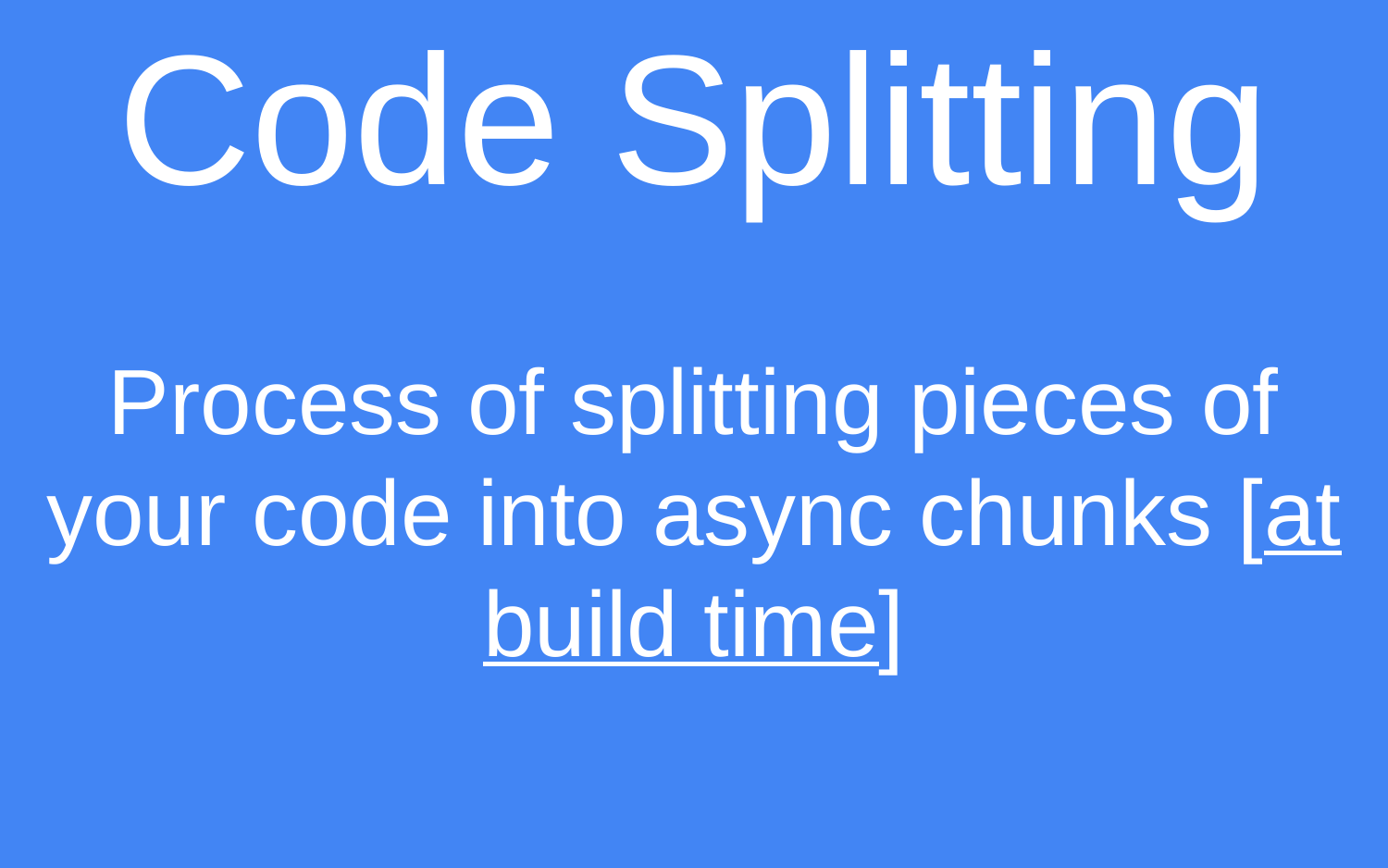

Code Splitting
Process of splitting pieces of your code into async chunks [at build time]